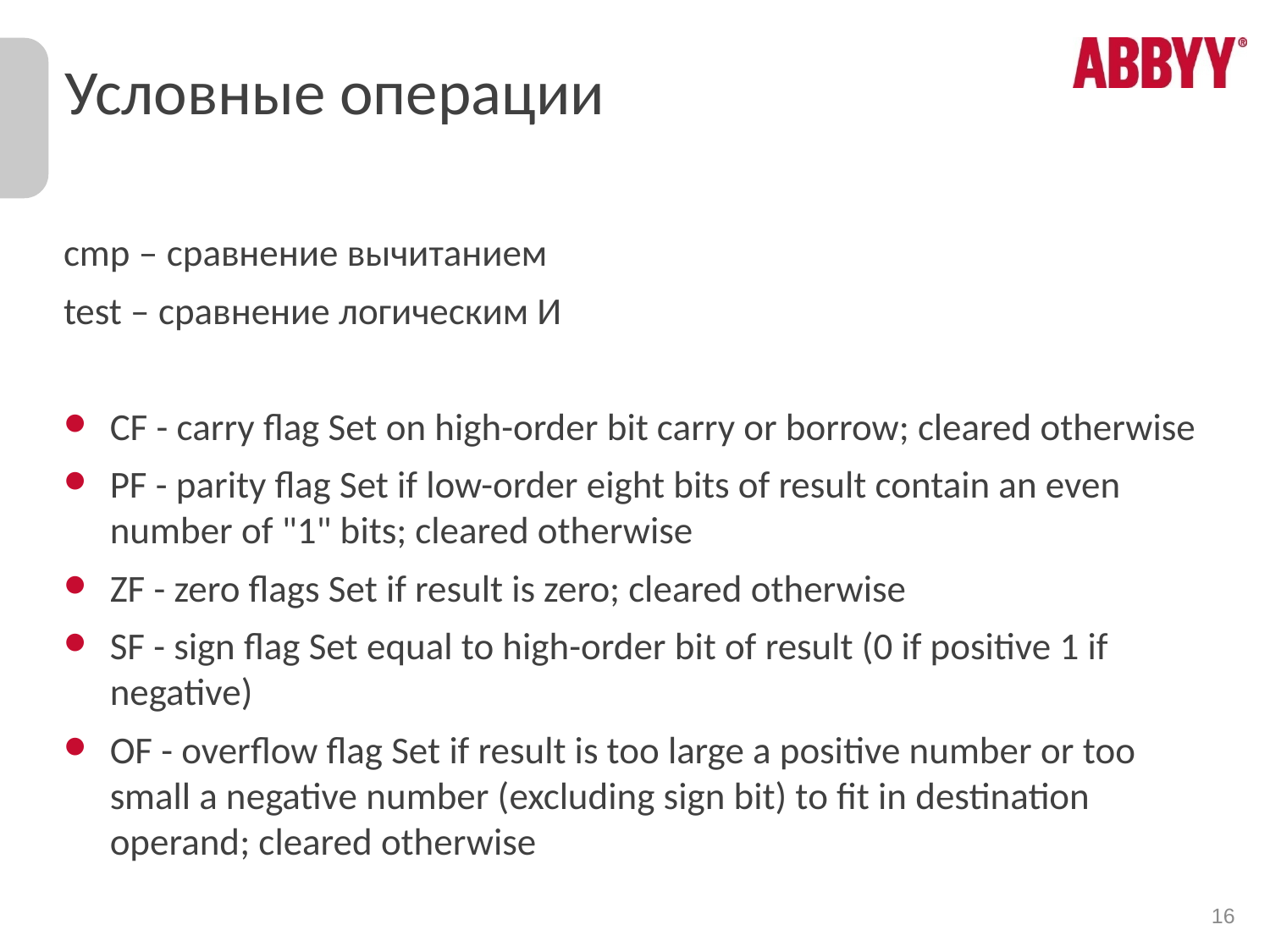

# Условные операции
cmp – сравнение вычитанием
test – сравнение логическим И

CF - carry flag Set on high-order bit carry or borrow; cleared otherwise
PF - parity flag Set if low-order eight bits of result contain an even number of "1" bits; cleared otherwise
ZF - zero flags Set if result is zero; cleared otherwise
SF - sign flag Set equal to high-order bit of result (0 if positive 1 if negative)
OF - overflow flag Set if result is too large a positive number or too small a negative number (excluding sign bit) to fit in destination operand; cleared otherwise

16